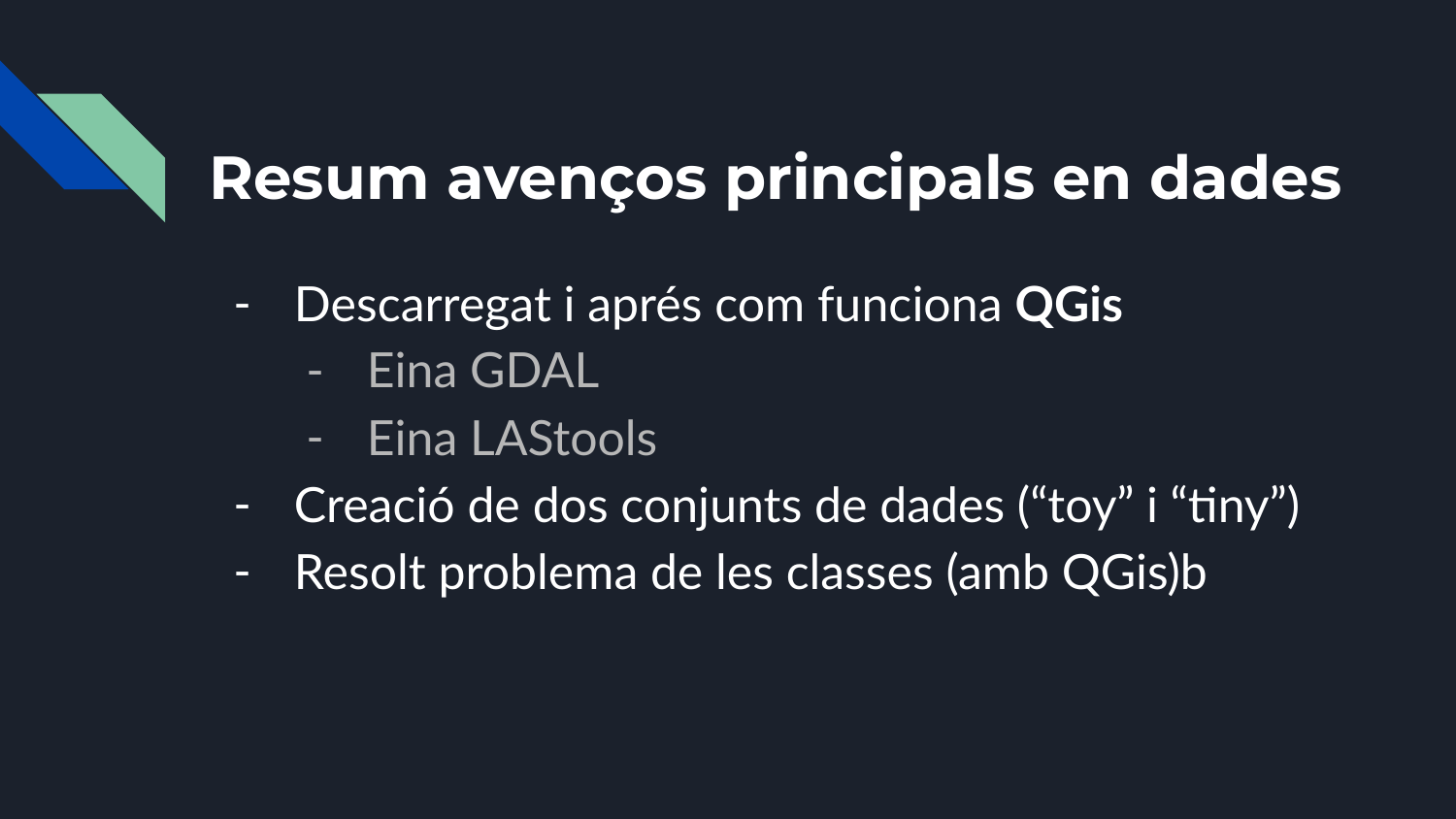

# Resum avenços principals en dades
Descarregat i aprés com funciona QGis
Eina GDAL
Eina LAStools
Creació de dos conjunts de dades (“toy” i “tiny”)
Resolt problema de les classes (amb QGis)b